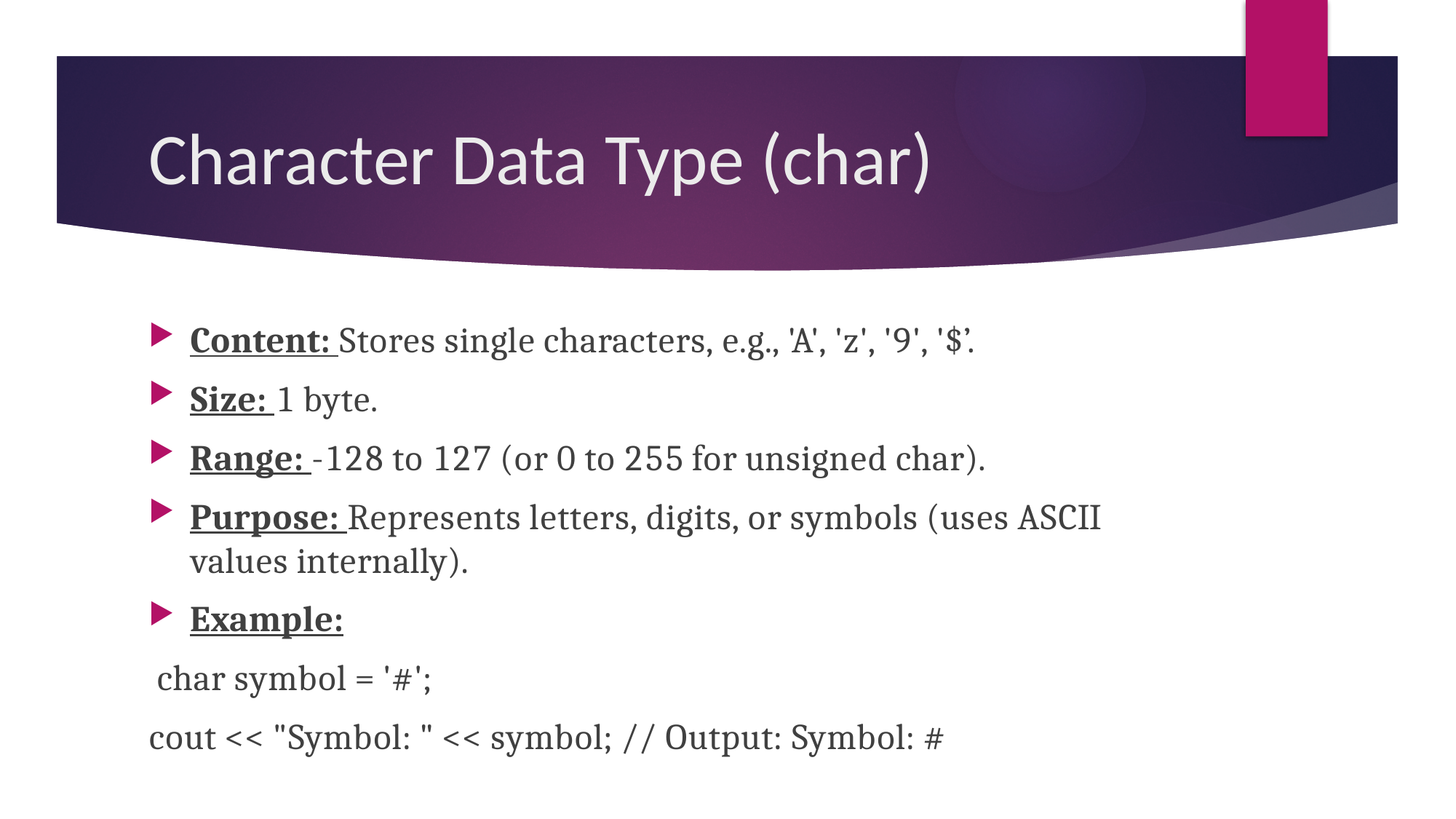

# Character Data Type (char)
Content: Stores single characters, e.g., 'A', 'z', '9', '$’.
Size: 1 byte.
Range: -128 to 127 (or 0 to 255 for unsigned char).
Purpose: Represents letters, digits, or symbols (uses ASCII values internally).
Example:
 char symbol = '#';
cout << "Symbol: " << symbol; // Output: Symbol: #